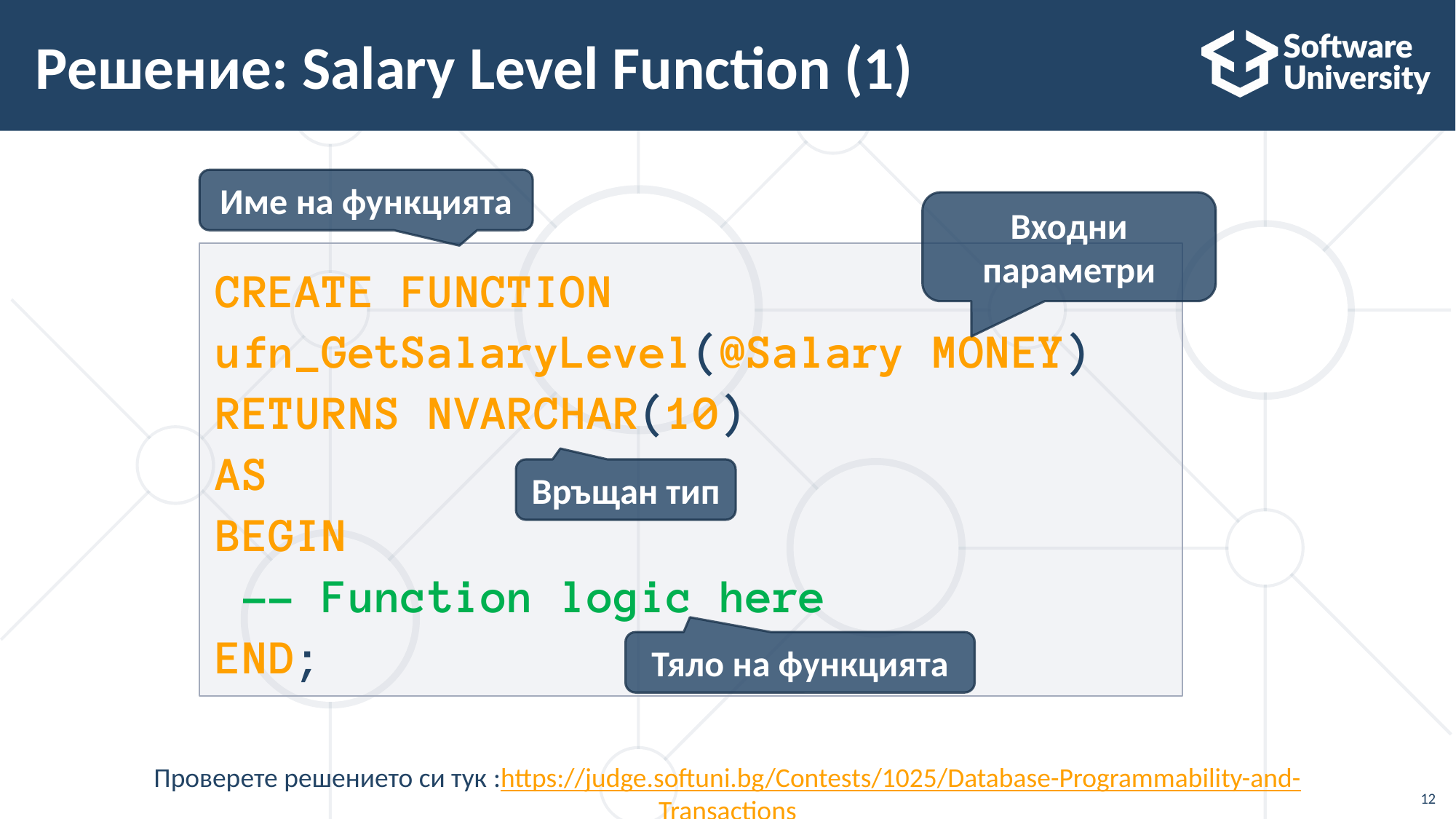

# Решение: Salary Level Function (1)
Име на функцията
Входни параметри
CREATE FUNCTION ufn_GetSalaryLevel(@Salary MONEY)
RETURNS NVARCHAR(10)
AS
BEGIN
 -- Function logic here
END;
Връщан тип
Тяло на функцията
Проверете решението си тук :https://judge.softuni.bg/Contests/1025/Database-Programmability-and-Transactions
12